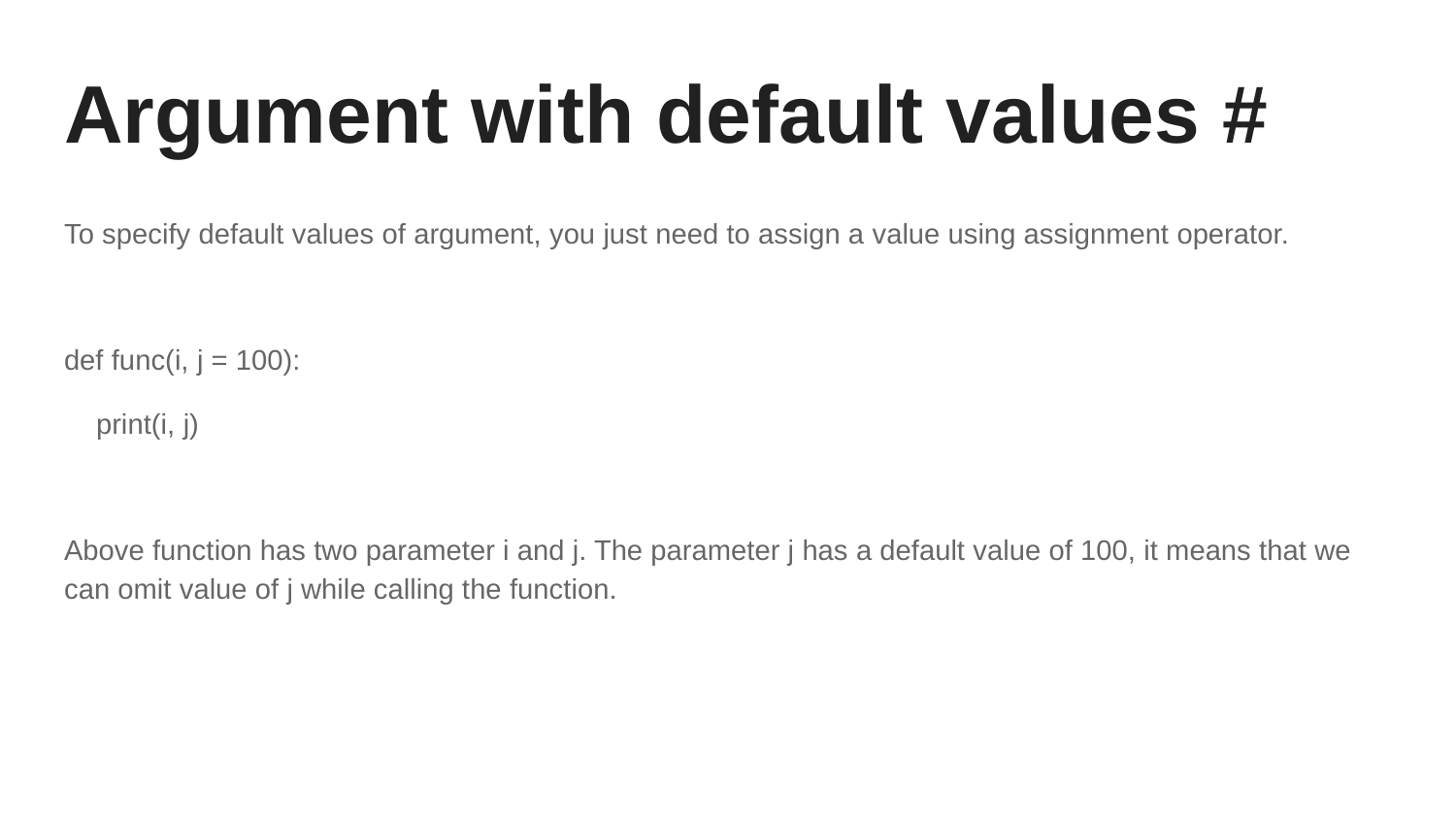

# Argument with default values #

To specify default values of argument, you just need to assign a value using assignment operator.

def func(i, j = 100):
    print(i, j)

Above function has two parameter i and j. The parameter j has a default value of 100, it means that we can omit value of j while calling the function.